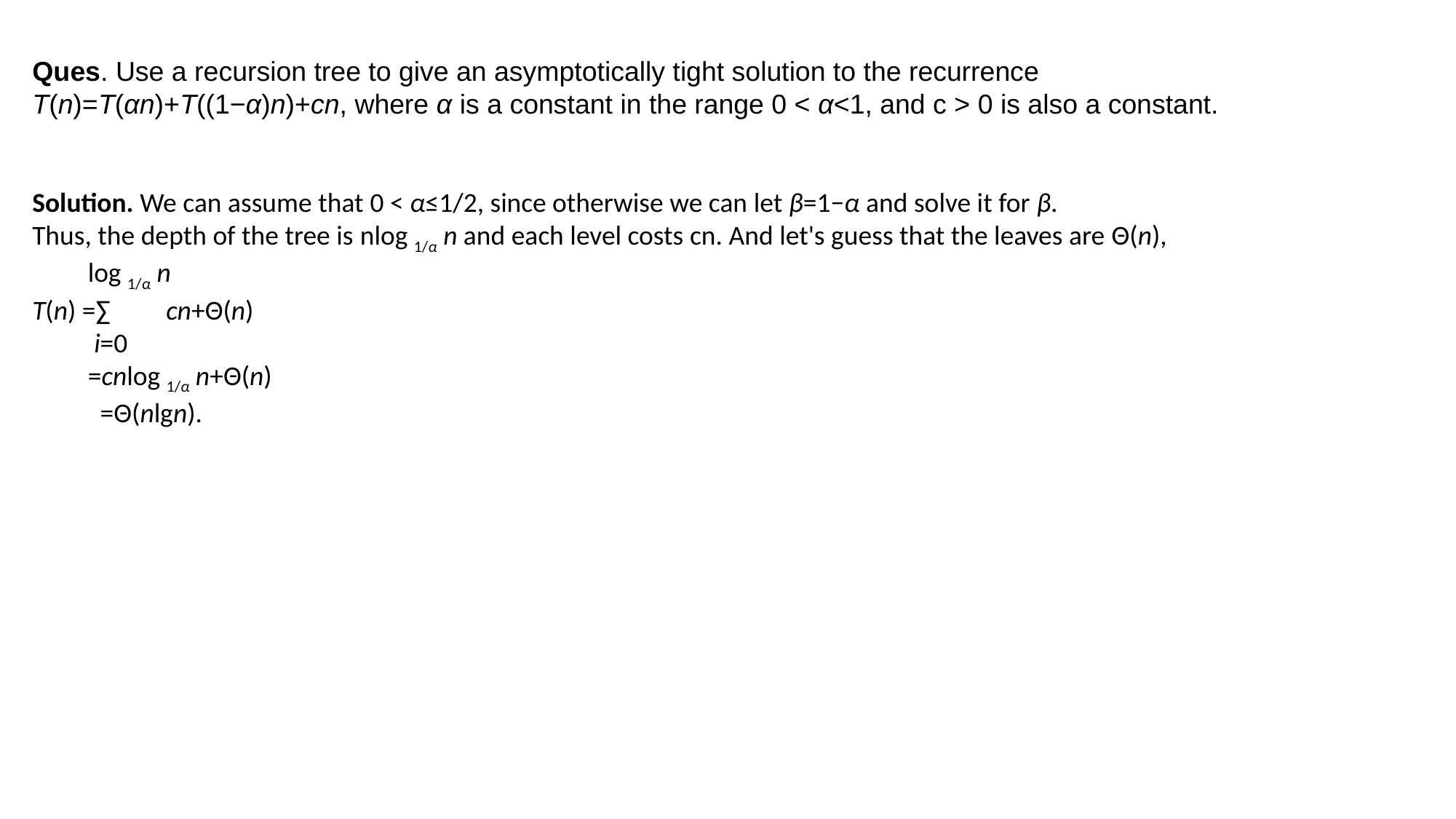

Ques. Use a recursion tree to give an asymptotically tight solution to the recurrence
T(n)=T(αn)+T((1−α)n)+cn, where α is a constant in the range 0 < α<1, and c > 0 is also a constant.

Solution. We can assume that 0 < α≤1/2, since otherwise we can let β=1−α and solve it for β.
Thus, the depth of the tree is nlog 1/α​ n and each level costs cn. And let's guess that the leaves are Θ(n),
         log 1/α n
T(n)​ =∑        ​ ​cn+Θ(n)
          i=0
         =cnlog 1/α n+Θ(n)
           =Θ(nlgn).​